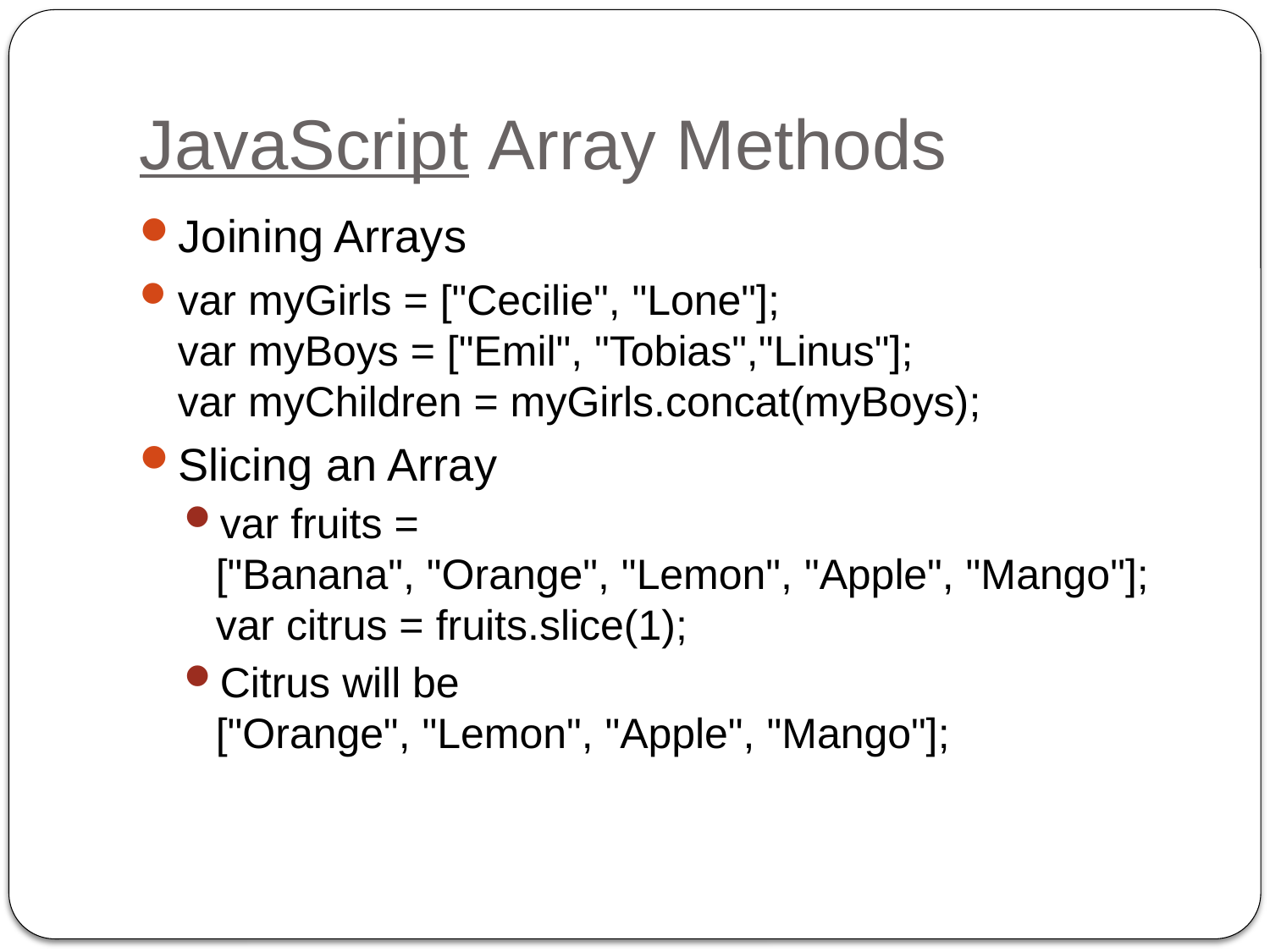

# JavaScript Array Methods
Joining Arrays
var myGirls = ["Cecilie", "Lone"];
var myBoys = ["Emil", "Tobias","Linus"];
var myChildren = myGirls.concat(myBoys);
Slicing an Array
var fruits = ["Banana", "Orange", "Lemon", "Apple", "Mango"];
var citrus = fruits.slice(1);
Citrus will be ["Orange", "Lemon", "Apple", "Mango"];